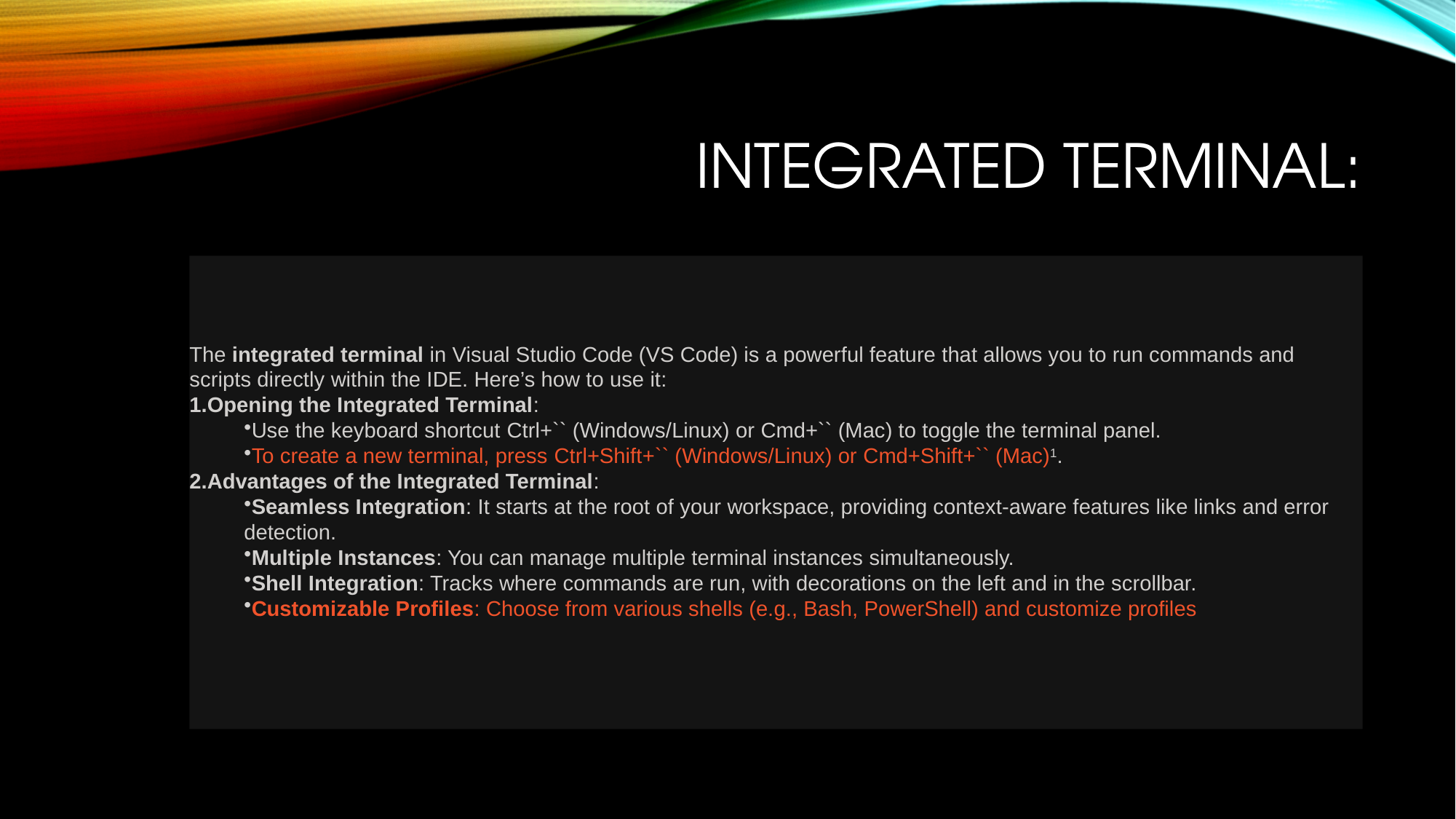

# Integrated Terminal:
The integrated terminal in Visual Studio Code (VS Code) is a powerful feature that allows you to run commands and scripts directly within the IDE. Here’s how to use it:
Opening the Integrated Terminal:
Use the keyboard shortcut Ctrl+`` (Windows/Linux) or Cmd+`` (Mac) to toggle the terminal panel.
To create a new terminal, press Ctrl+Shift+`` (Windows/Linux) or Cmd+Shift+`` (Mac)1.
Advantages of the Integrated Terminal:
Seamless Integration: It starts at the root of your workspace, providing context-aware features like links and error detection.
Multiple Instances: You can manage multiple terminal instances simultaneously.
Shell Integration: Tracks where commands are run, with decorations on the left and in the scrollbar.
Customizable Profiles: Choose from various shells (e.g., Bash, PowerShell) and customize profiles